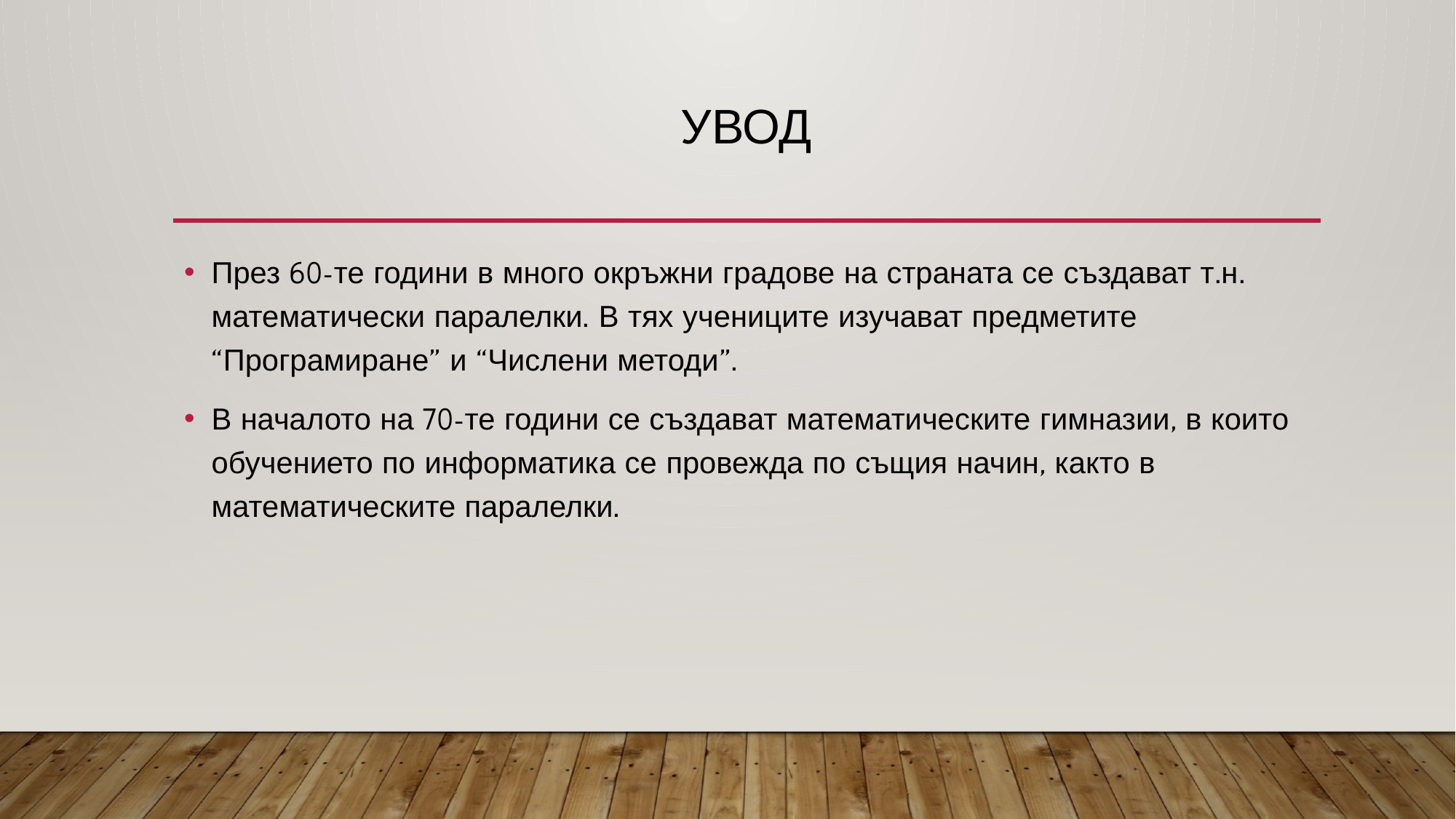

# Увод
През 60-те години в много окръжни градове на страната се създават т.н. математически паралелки. В тях учениците изучават предметите “Програмиране” и “Числени методи”.
В началото на 70-те години се създават математическите гимназии, в които обучението по информатика се провежда по същия начин, както в математическите паралелки.